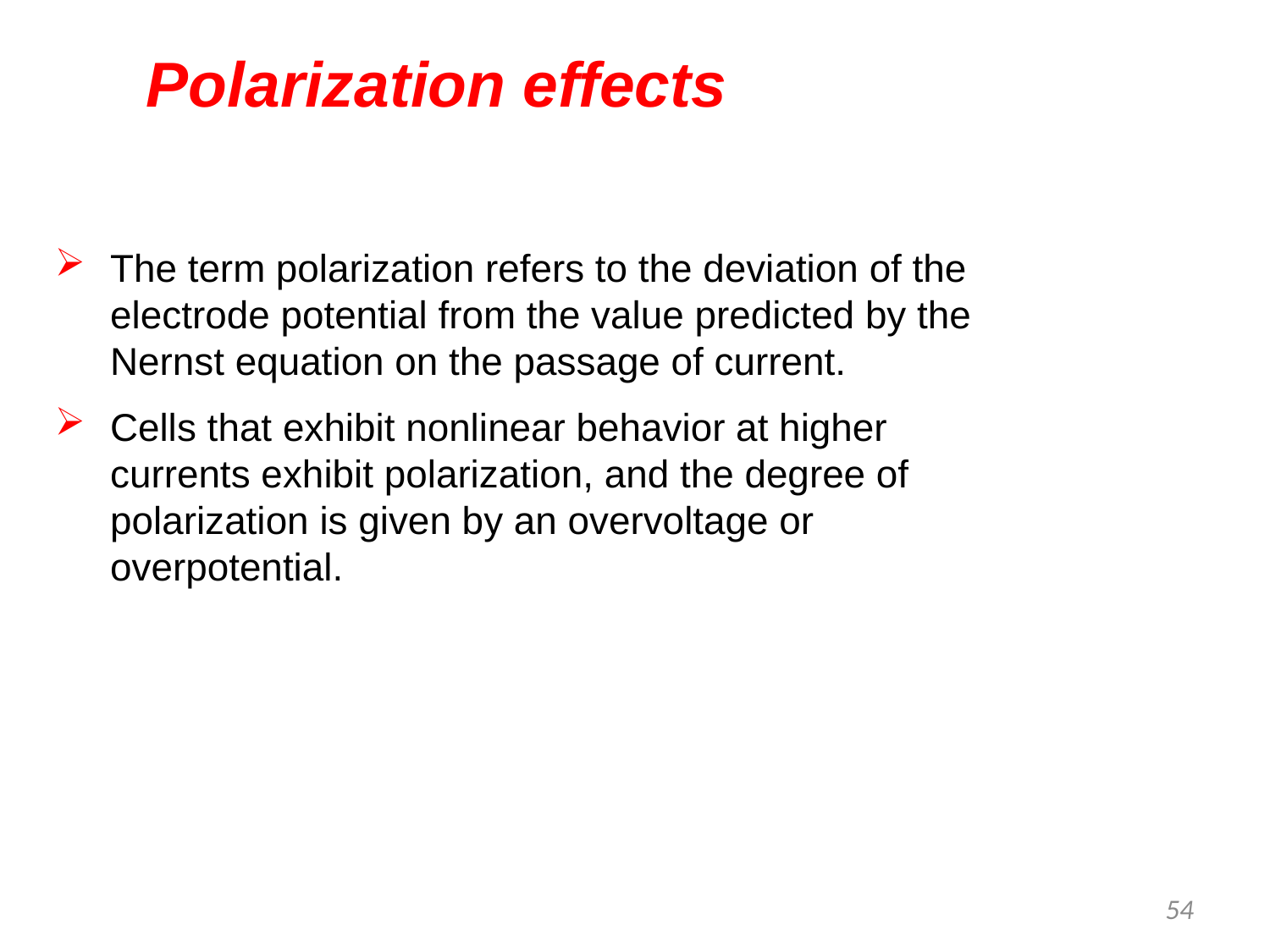

Polarization effects
The term polarization refers to the deviation of the electrode potential from the value predicted by the Nernst equation on the passage of current.
Cells that exhibit nonlinear behavior at higher currents exhibit polarization, and the degree of polarization is given by an overvoltage or overpotential.
54